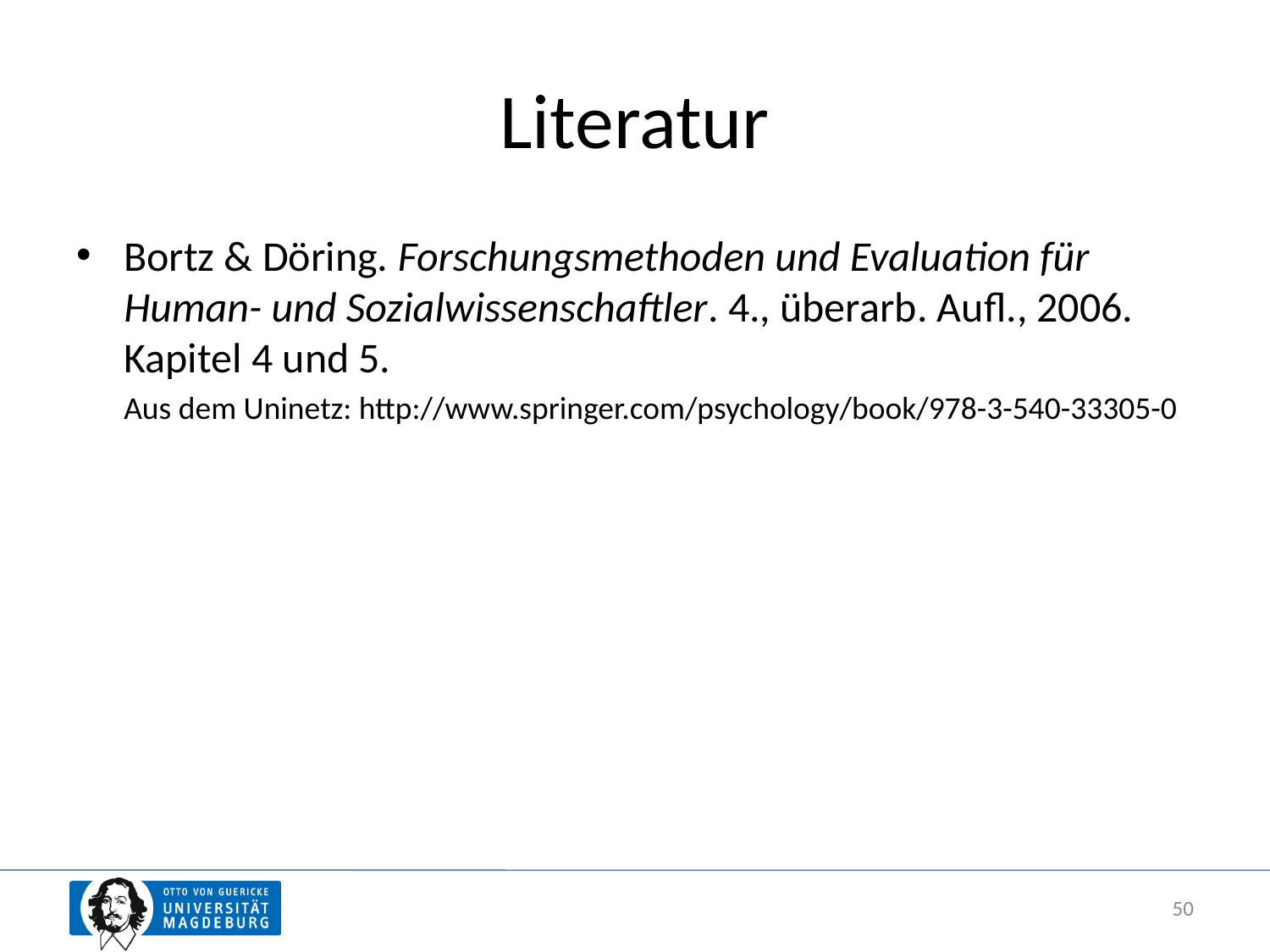

# Literatur
Bortz & Döring. Forschungsmethoden und Evaluation für Human- und Sozialwissenschaftler. 4., überarb. Aufl., 2006. Kapitel 4 und 5.
	Aus dem Uninetz: http://www.springer.com/psychology/book/978-3-540-33305-0
50